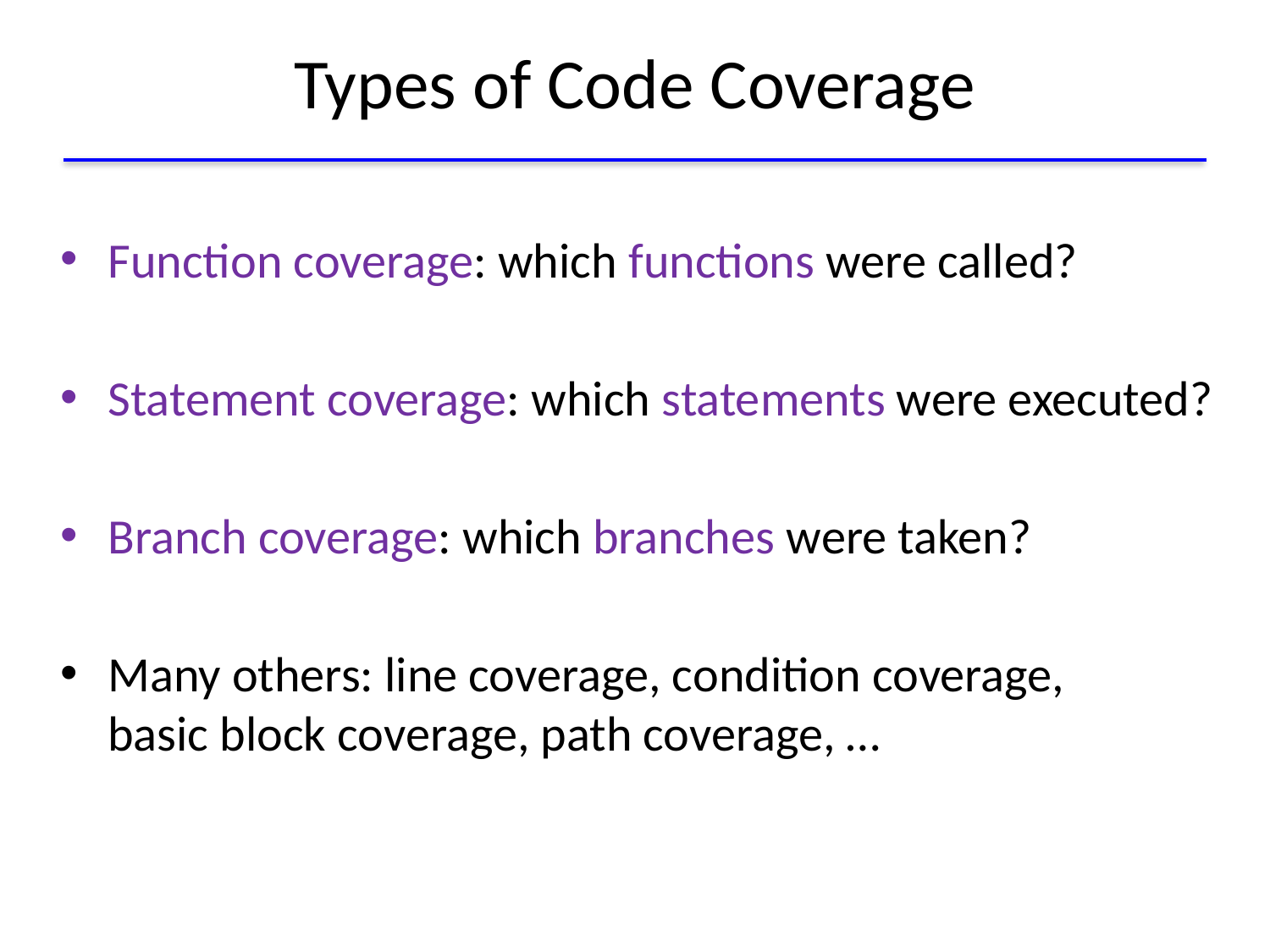

# Types of Code Coverage
Function coverage: which functions were called?

Statement coverage: which statements were executed?

Branch coverage: which branches were taken?

Many others: line coverage, condition coverage,
basic block coverage, path coverage, …